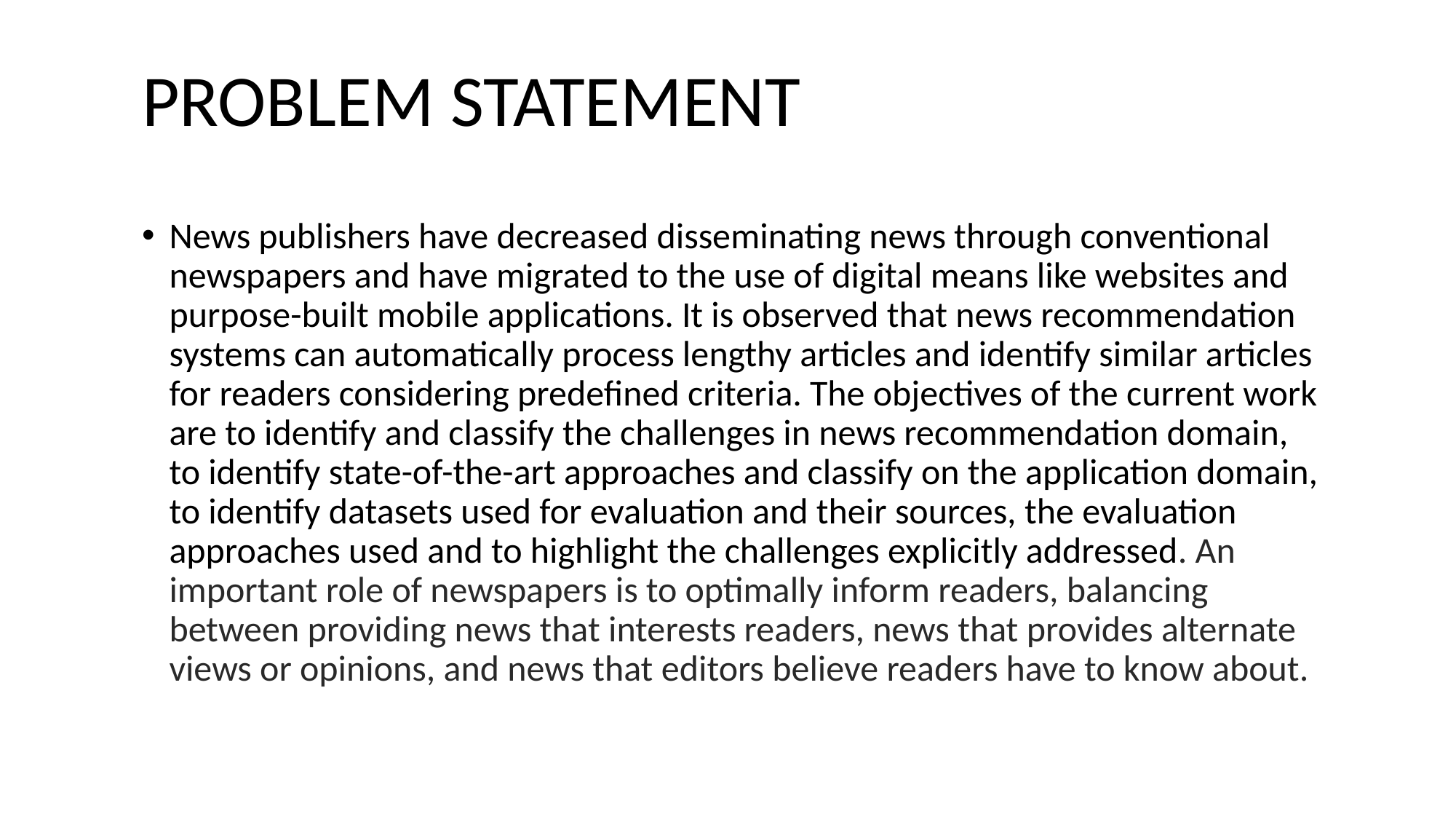

# PROBLEM STATEMENT
News publishers have decreased disseminating news through conventional newspapers and have migrated to the use of digital means like websites and purpose-built mobile applications. It is observed that news recommendation systems can automatically process lengthy articles and identify similar articles for readers considering predefined criteria. The objectives of the current work are to identify and classify the challenges in news recommendation domain, to identify state-of-the-art approaches and classify on the application domain, to identify datasets used for evaluation and their sources, the evaluation approaches used and to highlight the challenges explicitly addressed. An important role of newspapers is to optimally inform readers, balancing between providing news that interests readers, news that provides alternate views or opinions, and news that editors believe readers have to know about.